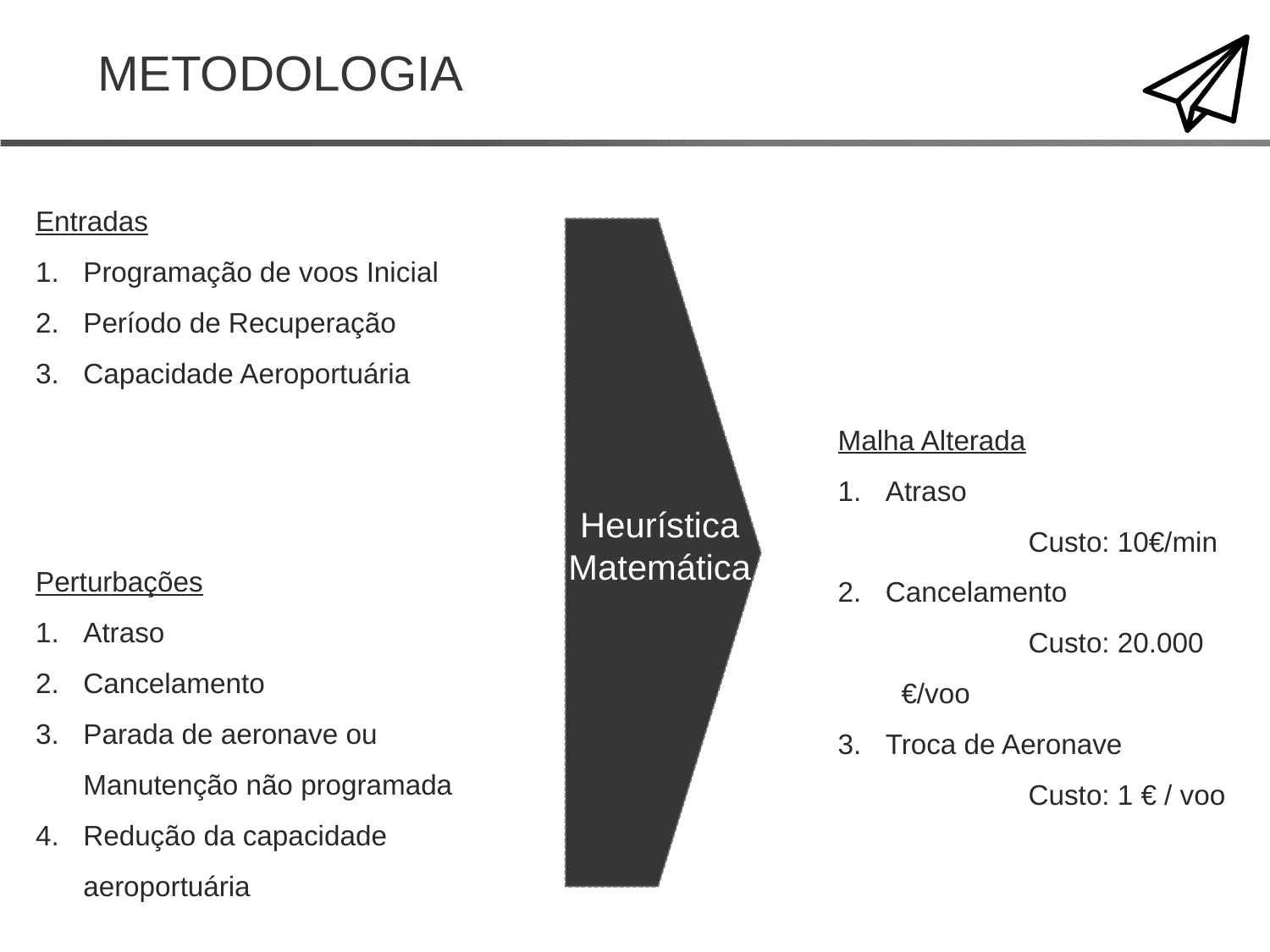

# METODOLOGIA
Atribuição + Rotação de Aeronave
Fluxo de Rede Multi-Commodity por Tipo de Aeronave / Programação Inteira Mista
Atribuição => Define o estado do Voo
Rotação => Define a aeronave específica
Manutenção acarreta Inviabilidades
Heurística para tratar a Inviabilidade
Modelo Exato
Entradas
Programação de voos Inicial
Período de Recuperação
Capacidade Aeroportuária

Malha Alterada
Atraso
	Custo: 10€/min
Cancelamento
 	Custo: 20.000 €/voo
Troca de Aeronave
	Custo: 1 € / voo
Heurística
Matemática
Perturbações
Atraso
Cancelamento
Parada de aeronave ou Manutenção não programada
Redução da capacidade aeroportuária
Fluxo de Rede Multi-Commodity por Tipo de Aeronave / Programação Inteira
Capacidade Aeroportuária
( Decs/h e Pousos/hora) como restrição que integra os Tipos de Aeronave
Balanceamento por Aeranave Específica
Manutenção por Aeronave Específica
Restrição de posicionamento
Instâncias Pequenas